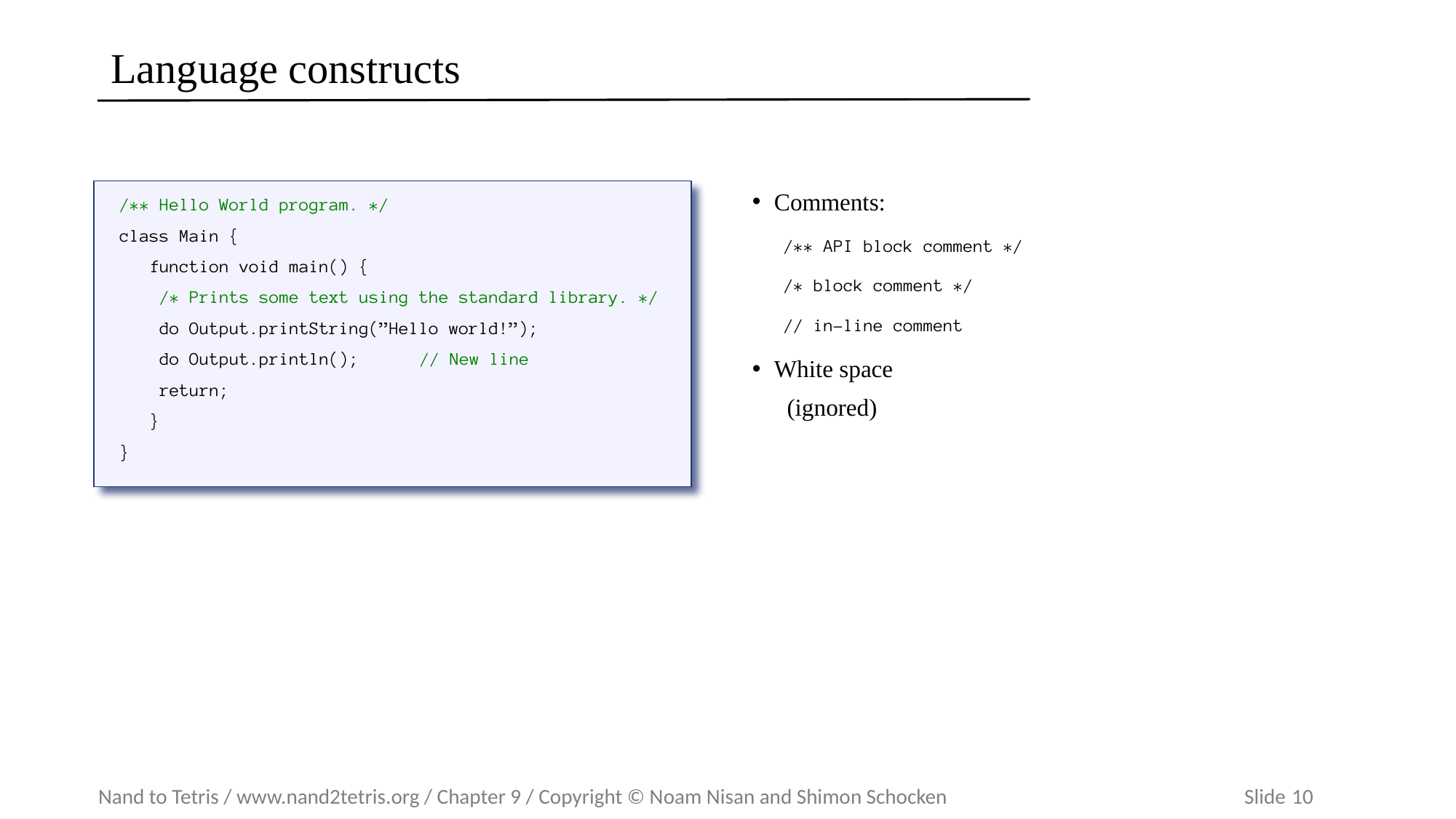

# Language constructs
/** Hello World program. */
class Main {
   function void main() {
    /* Prints some text using the standard library. */
    do Output.printString(”Hello world!”);
    do Output.println();      // New line
    return;
   }
}
Comments:
/** API block comment */
/* block comment */
// in-line comment
White space
(ignored)
How many numbers? 3
Enter a number: 12
Enter a number: 8
Enter a number: 5
The average is 8